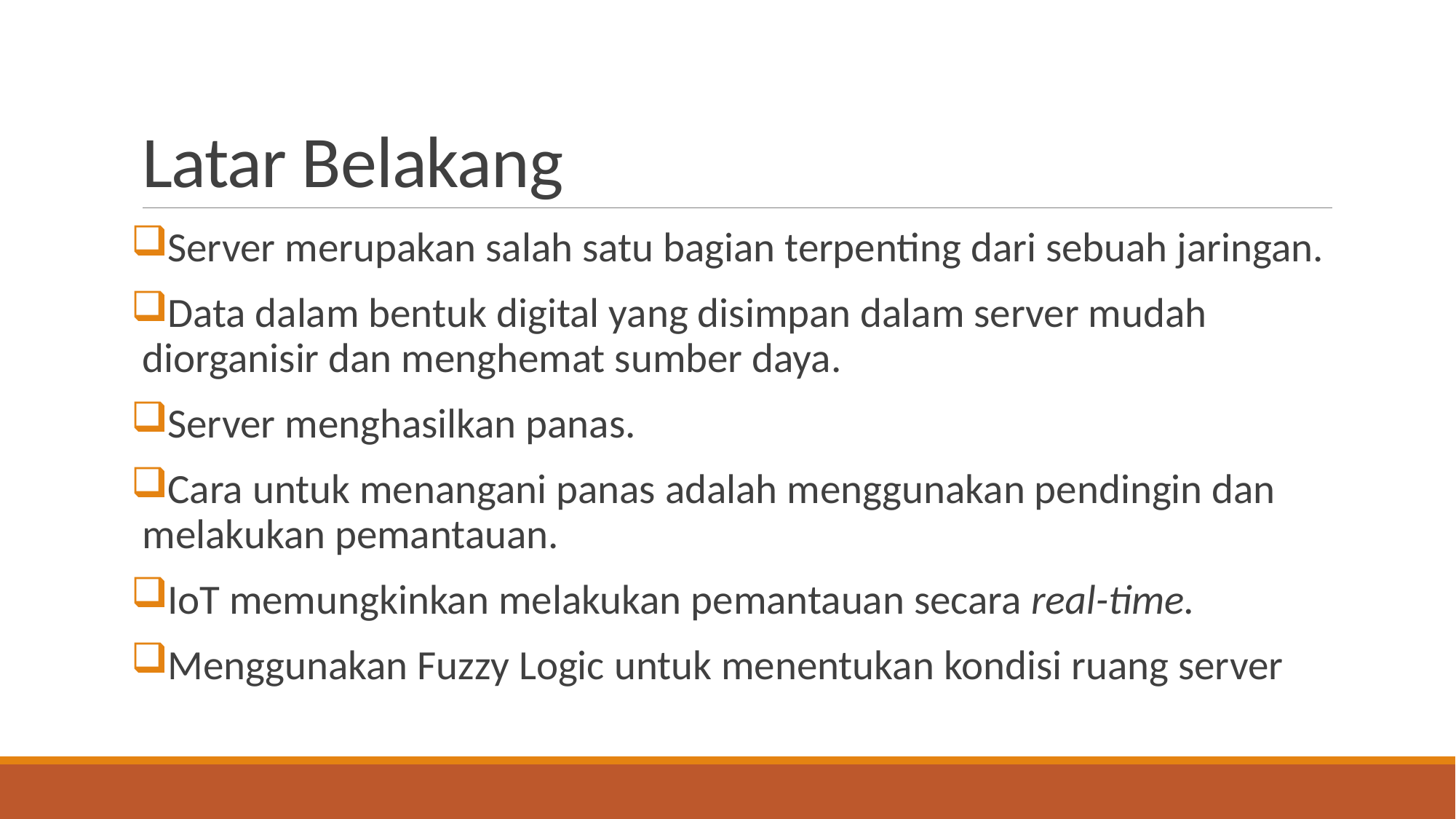

# Latar Belakang
Server merupakan salah satu bagian terpenting dari sebuah jaringan.
Data dalam bentuk digital yang disimpan dalam server mudah diorganisir dan menghemat sumber daya.
Server menghasilkan panas.
Cara untuk menangani panas adalah menggunakan pendingin dan melakukan pemantauan.
IoT memungkinkan melakukan pemantauan secara real-time.
Menggunakan Fuzzy Logic untuk menentukan kondisi ruang server